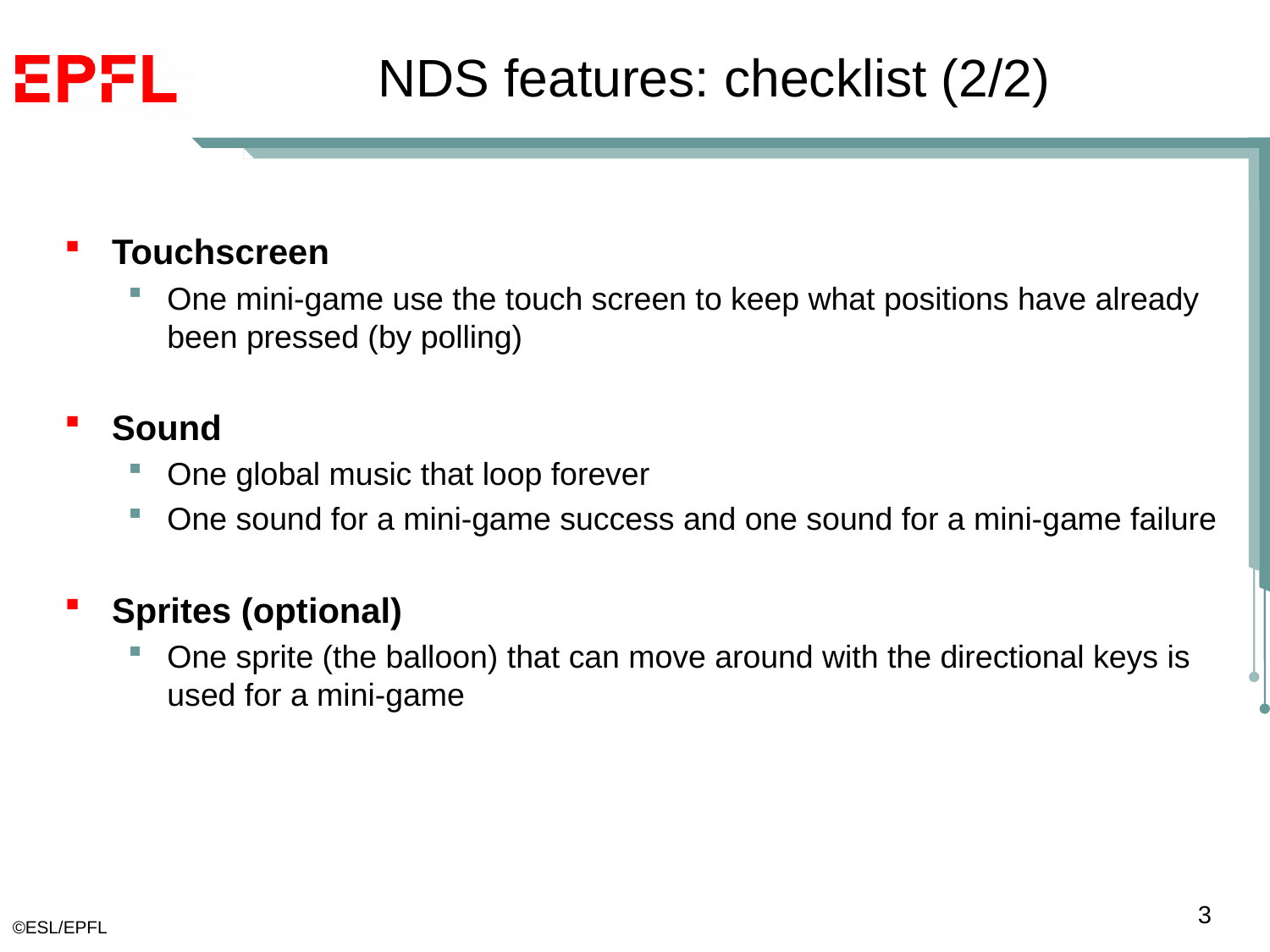

NDS features: checklist (2/2)

Touchscreen
One mini-game use the touch screen to keep what positions have already been pressed (by polling)

Sound
One global music that loop forever
One sound for a mini-game success and one sound for a mini-game failure

Sprites (optional)
One sprite (the balloon) that can move around with the directional keys is used for a mini-game